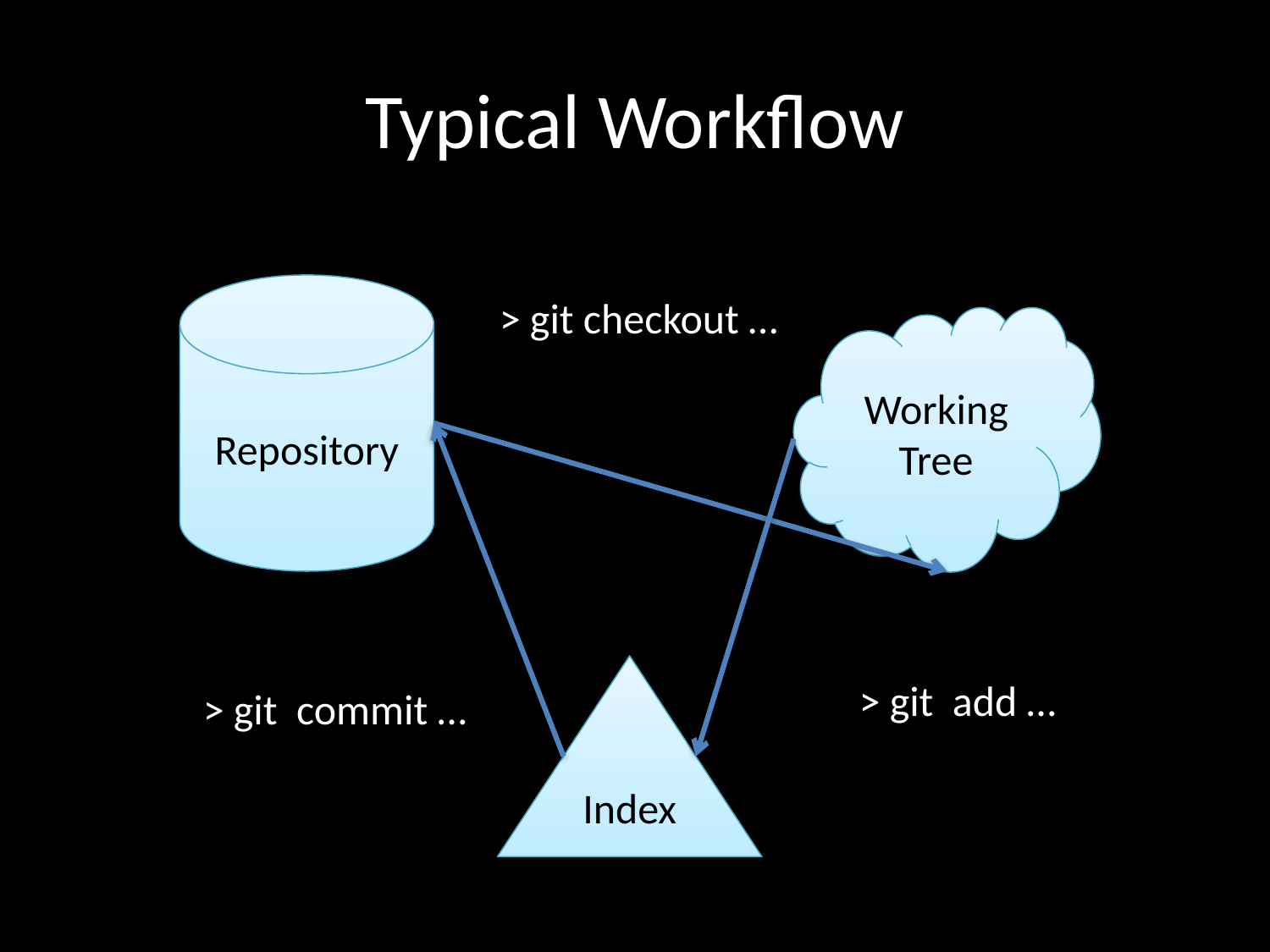

# Typical Workflow
Repository
> git checkout …
Working Tree
Index
> git  add …
> git  commit …